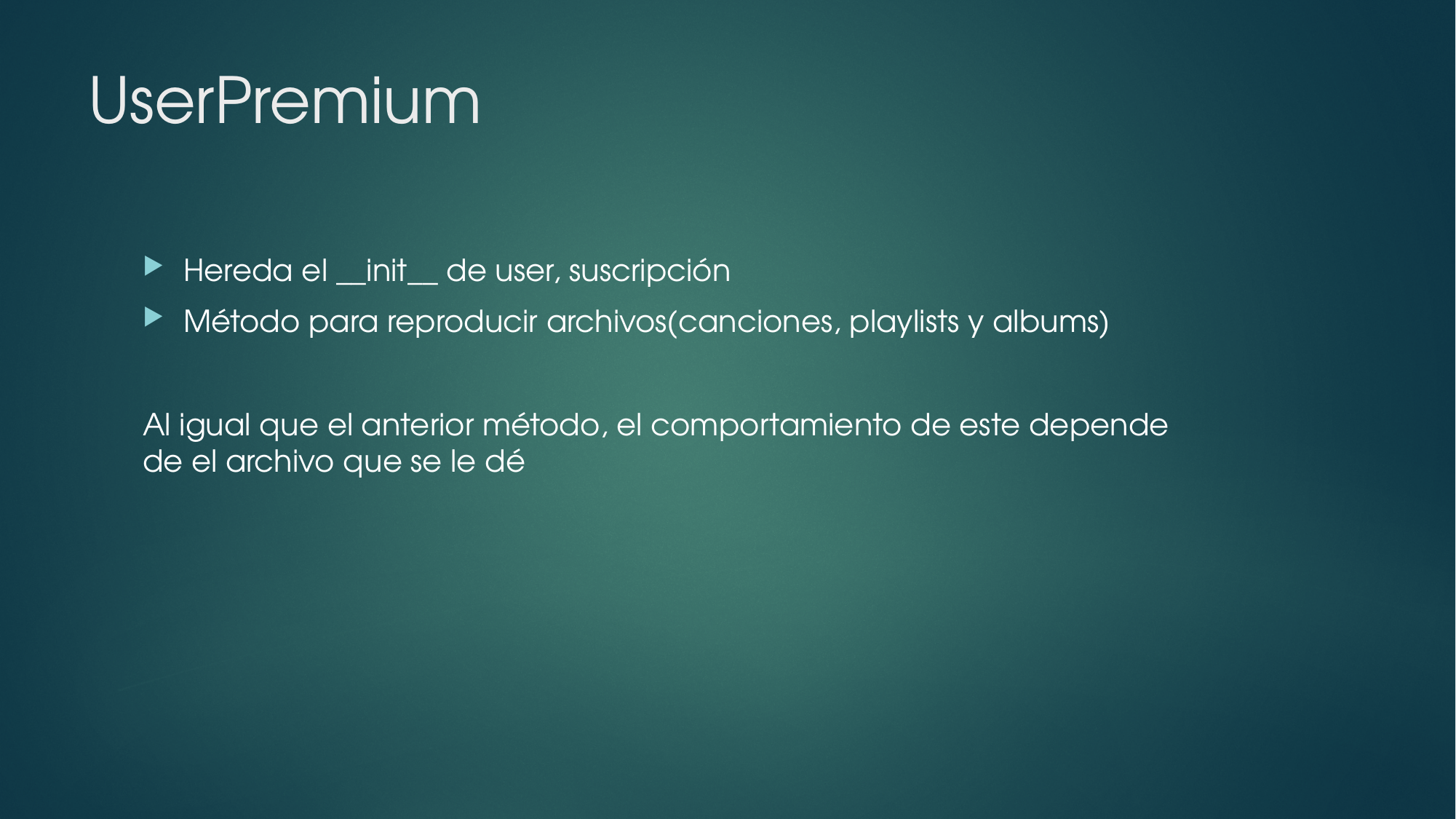

# UserPremium
Hereda el __init__ de user, suscripción
Método para reproducir archivos(canciones, playlists y albums)

Al igual que el anterior método, el comportamiento de este depende de el archivo que se le dé